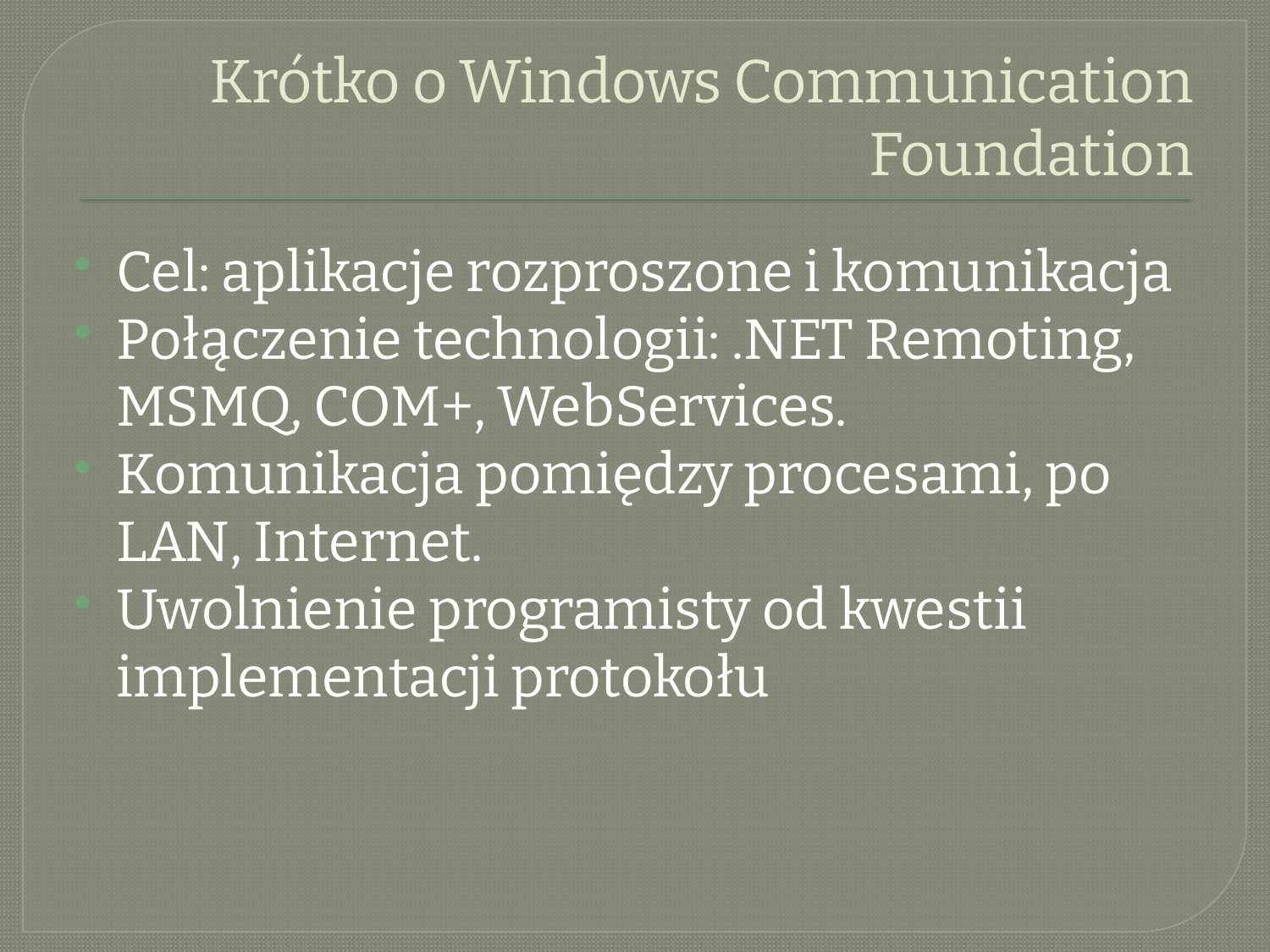

# Krótko o Windows Communication Foundation
Cel: aplikacje rozproszone i komunikacja
Połączenie technologii: .NET Remoting, MSMQ, COM+, WebServices.
Komunikacja pomiędzy procesami, po LAN, Internet.
Uwolnienie programisty od kwestii implementacji protokołu